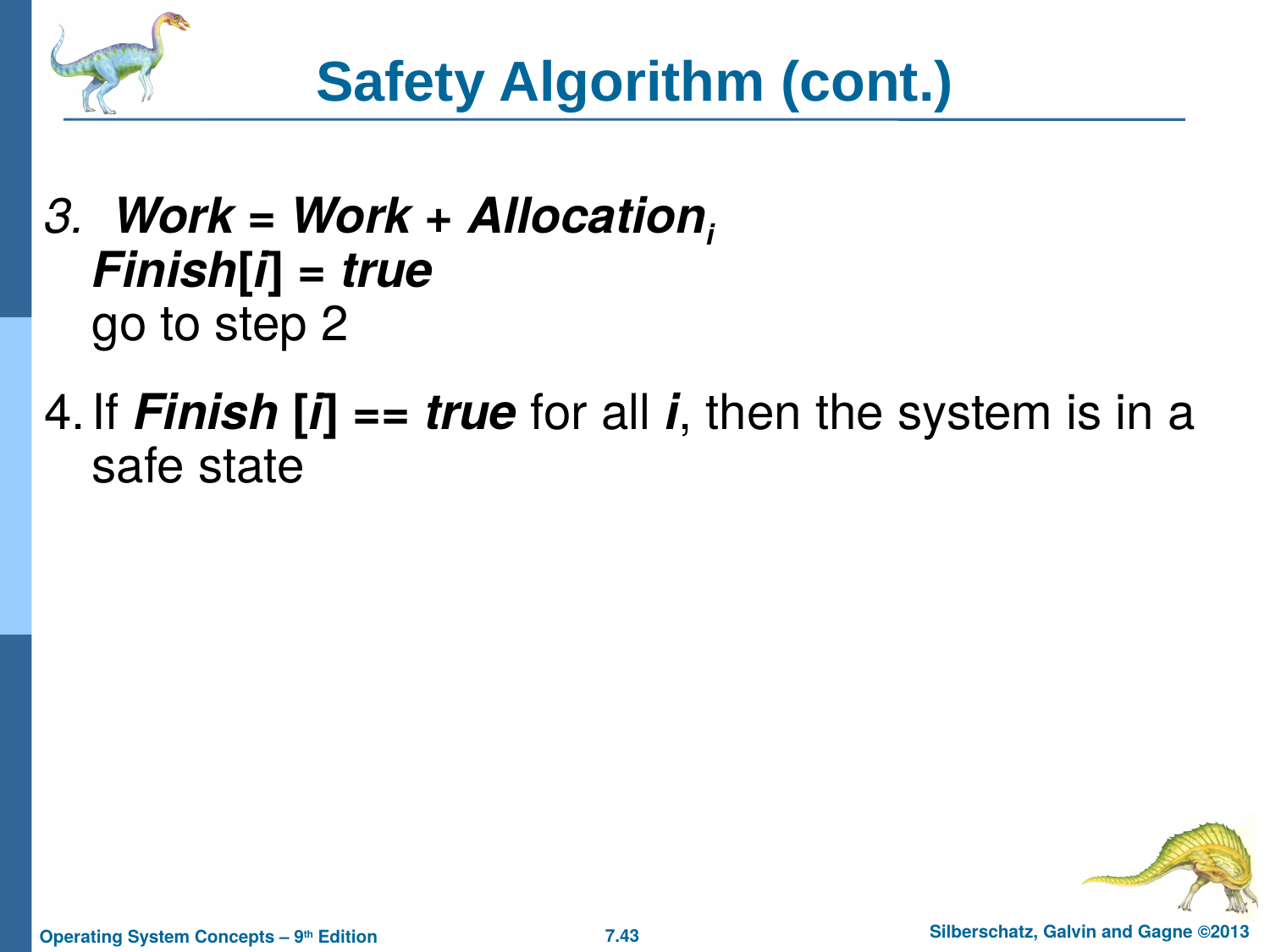

# Safety Algorithm (cont.)
3.  Work = Work + Allocationi
Finish[i] = true
go to step 2

4.	If Finish [i] == true for all i, then the system is in a safe state